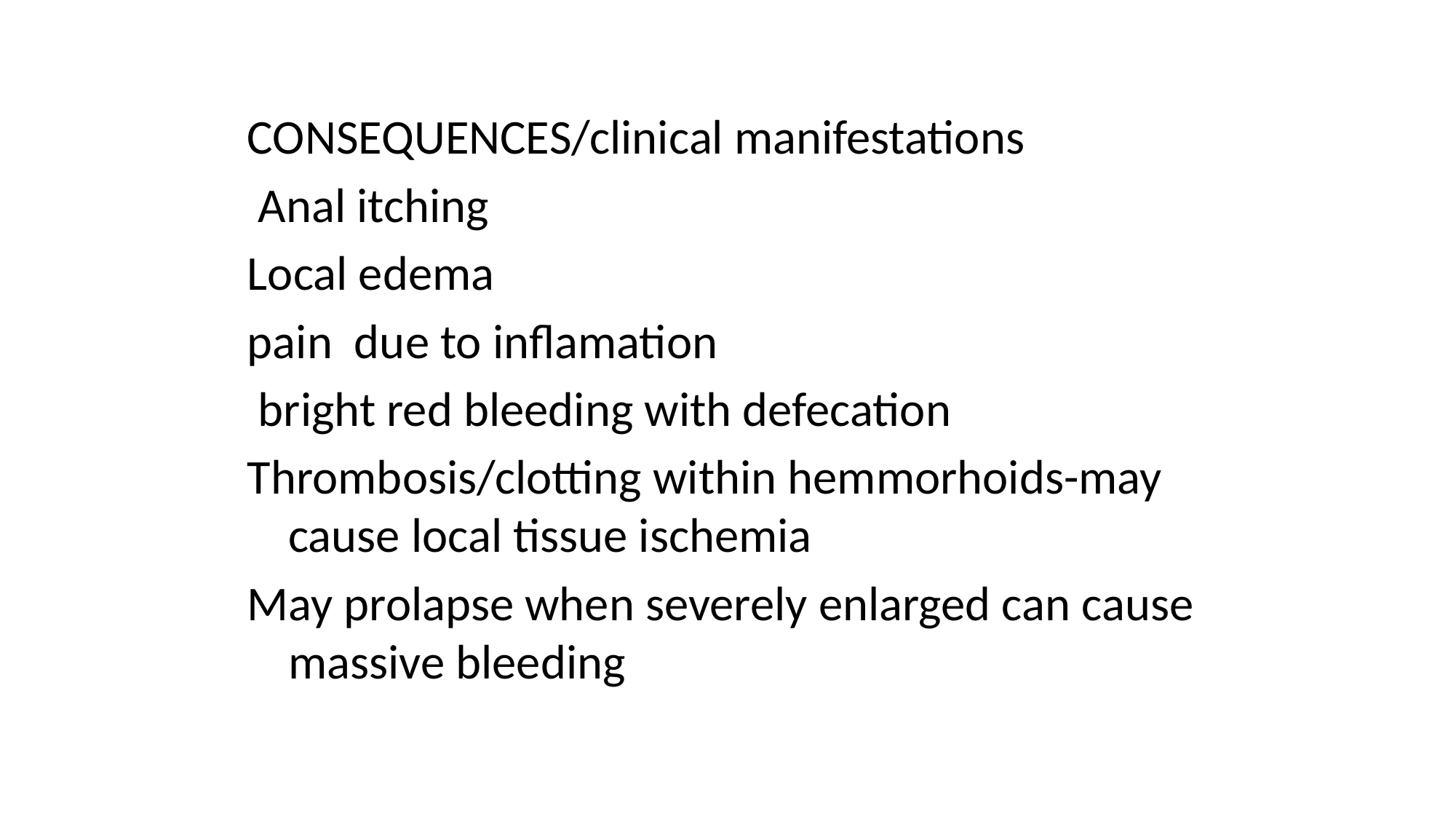

#
CONSEQUENCES/clinical manifestations
 Anal itching
Local edema
pain  due to inflamation
 bright red bleeding with defecation
Thrombosis/clotting within hemmorhoids-may cause local tissue ischemia
May prolapse when severely enlarged can cause massive bleeding